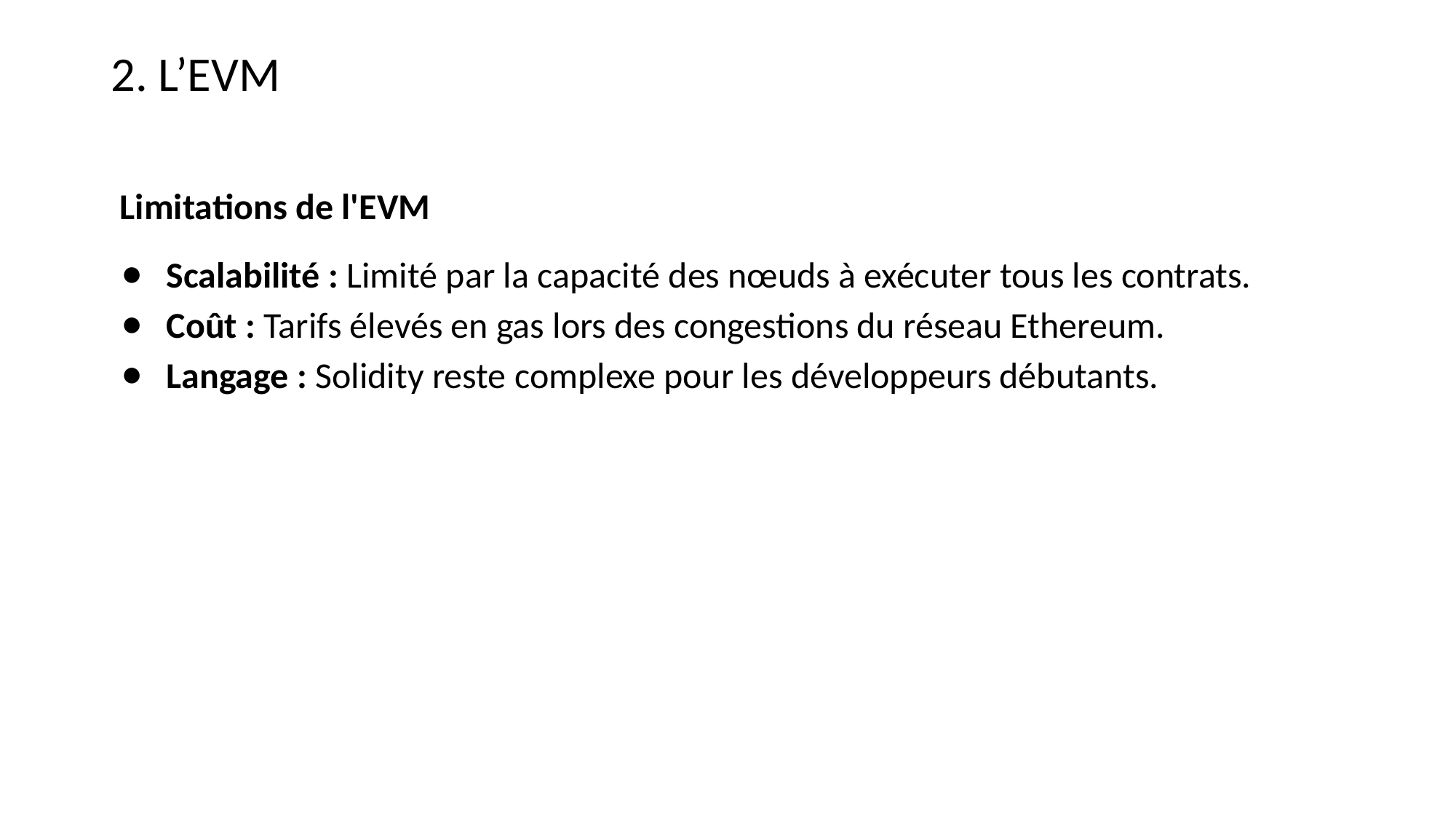

2. L’EVM
 Limitations de l'EVM
Scalabilité : Limité par la capacité des nœuds à exécuter tous les contrats.
Coût : Tarifs élevés en gas lors des congestions du réseau Ethereum.
Langage : Solidity reste complexe pour les développeurs débutants.